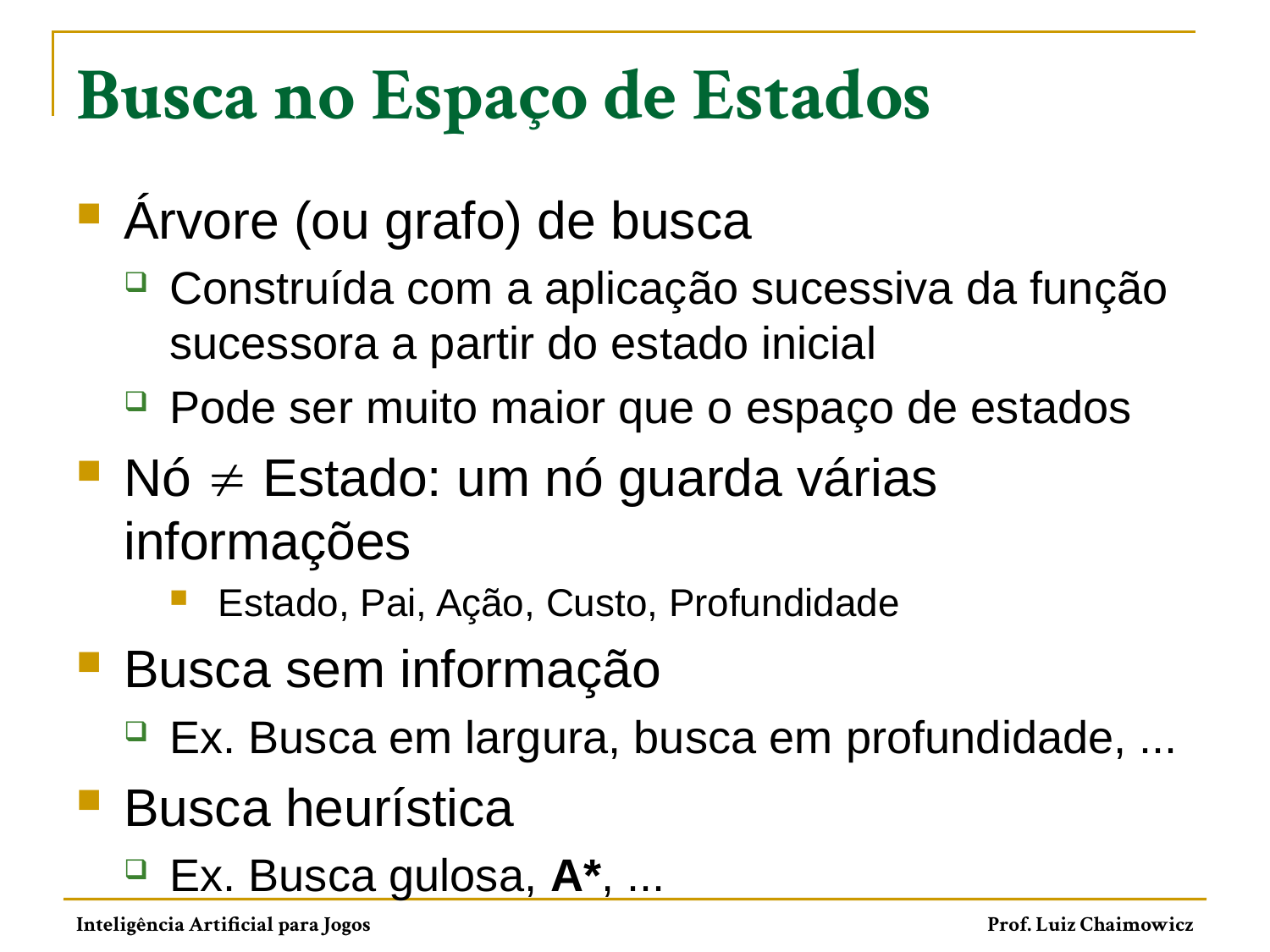

# Busca no Espaço de Estados
Árvore (ou grafo) de busca
Construída com a aplicação sucessiva da função sucessora a partir do estado inicial
Pode ser muito maior que o espaço de estados
Nó ≠ Estado: um nó guarda várias informações
Estado, Pai, Ação, Custo, Profundidade
Busca sem informação
Ex. Busca em largura, busca em profundidade, ...
Busca heurística
Ex. Busca gulosa, A*, ...
Inteligência Artificial para Jogos